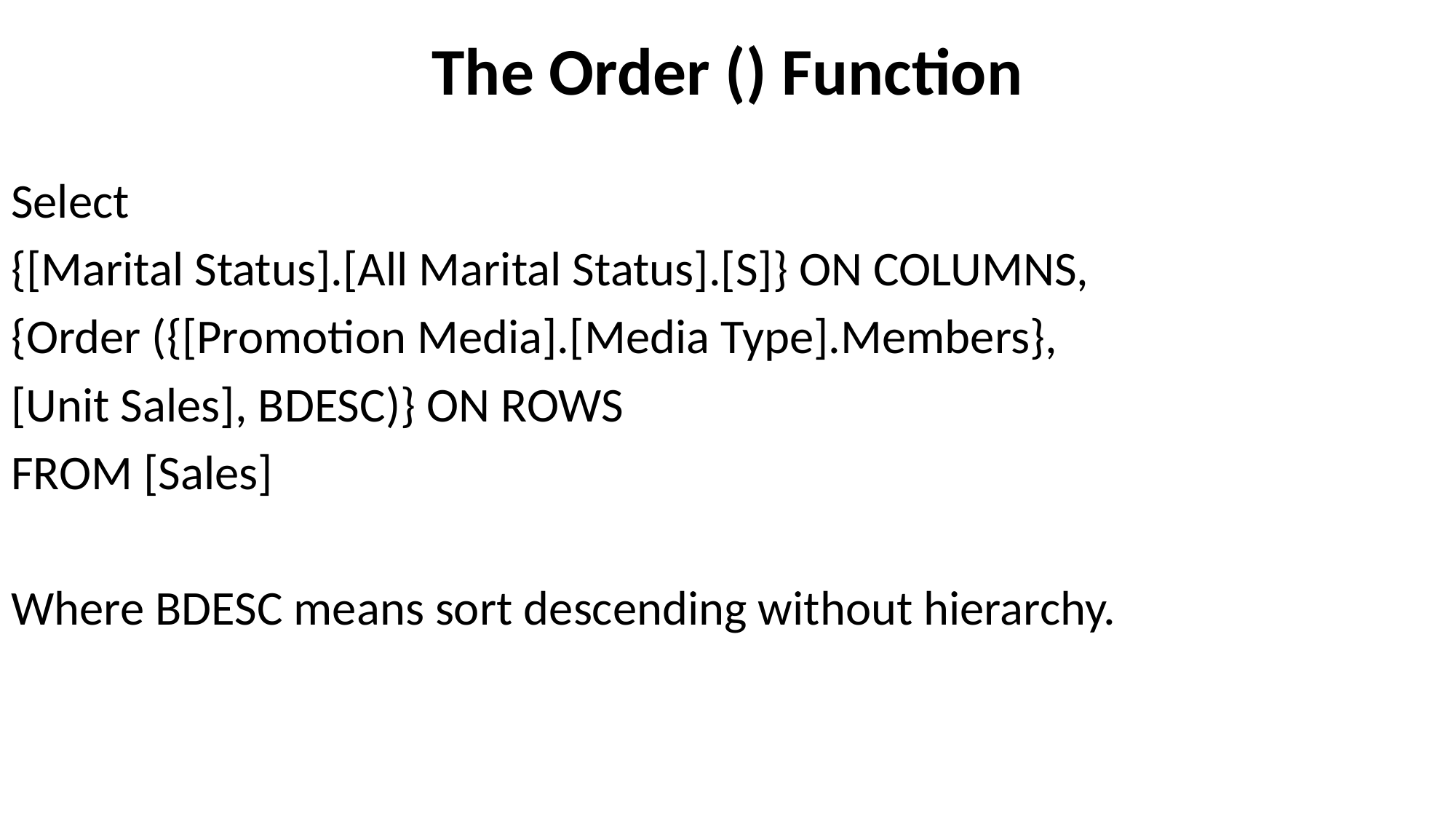

# The Order () Function
Select
{[Marital Status].[All Marital Status].[S]} ON COLUMNS,
{Order ({[Promotion Media].[Media Type].Members},
[Unit Sales], BDESC)} ON ROWS
FROM [Sales]

Where BDESC means sort descending without hierarchy.